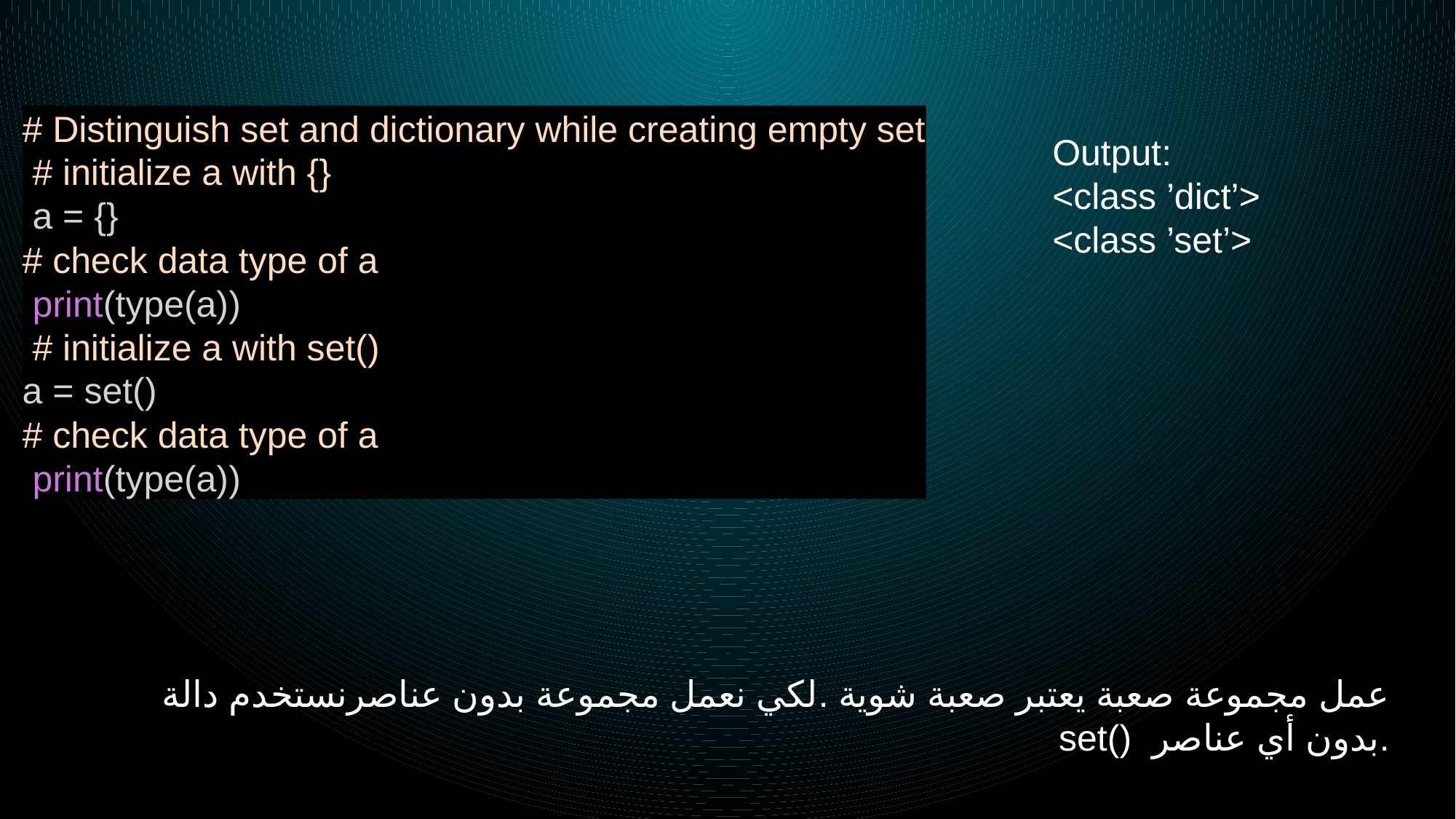

# Distinguish set and dictionary while creating empty set
 # initialize a with {}
 a = {}
# check data type of a
 print(type(a))
 # initialize a with set()
a = set()
# check data type of a
 print(type(a))
Output:
<class ’dict’>
<class ’set’>

عمل مجموعة صعبة يعتبر صعبة شوية .لكي نعمل مجموعة بدون عناصرنستخدم دالة set()  بدون أي عناصر.